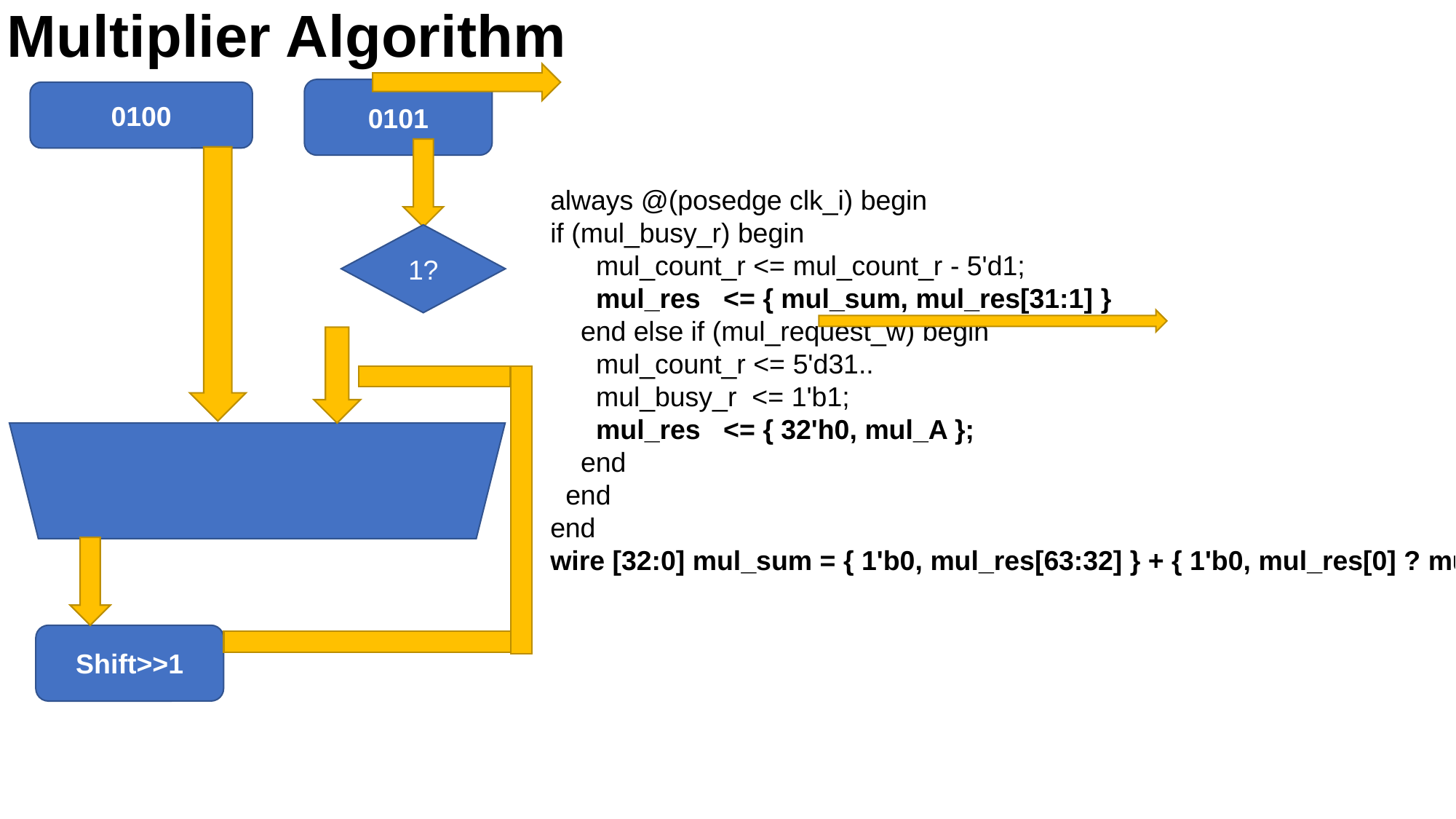

# Multiplier Algorithm

0101
0100

always @(posedge clk_i) begin
if (mul_busy_r) begin
      mul_count_r <= mul_count_r - 5'd1;
      mul_res   <= { mul_sum, mul_res[31:1] }
    end else if (mul_request_w) begin
      mul_count_r <= 5'd31..
      mul_busy_r  <= 1'b1;
      mul_res   <= { 32'h0, mul_A };
    end
  end
end
wire [32:0] mul_sum = { 1'b0, mul_res[63:32] } + { 1'b0, mul_res[0] ? mul_B : 32'h0 };
1?

Shift>>1